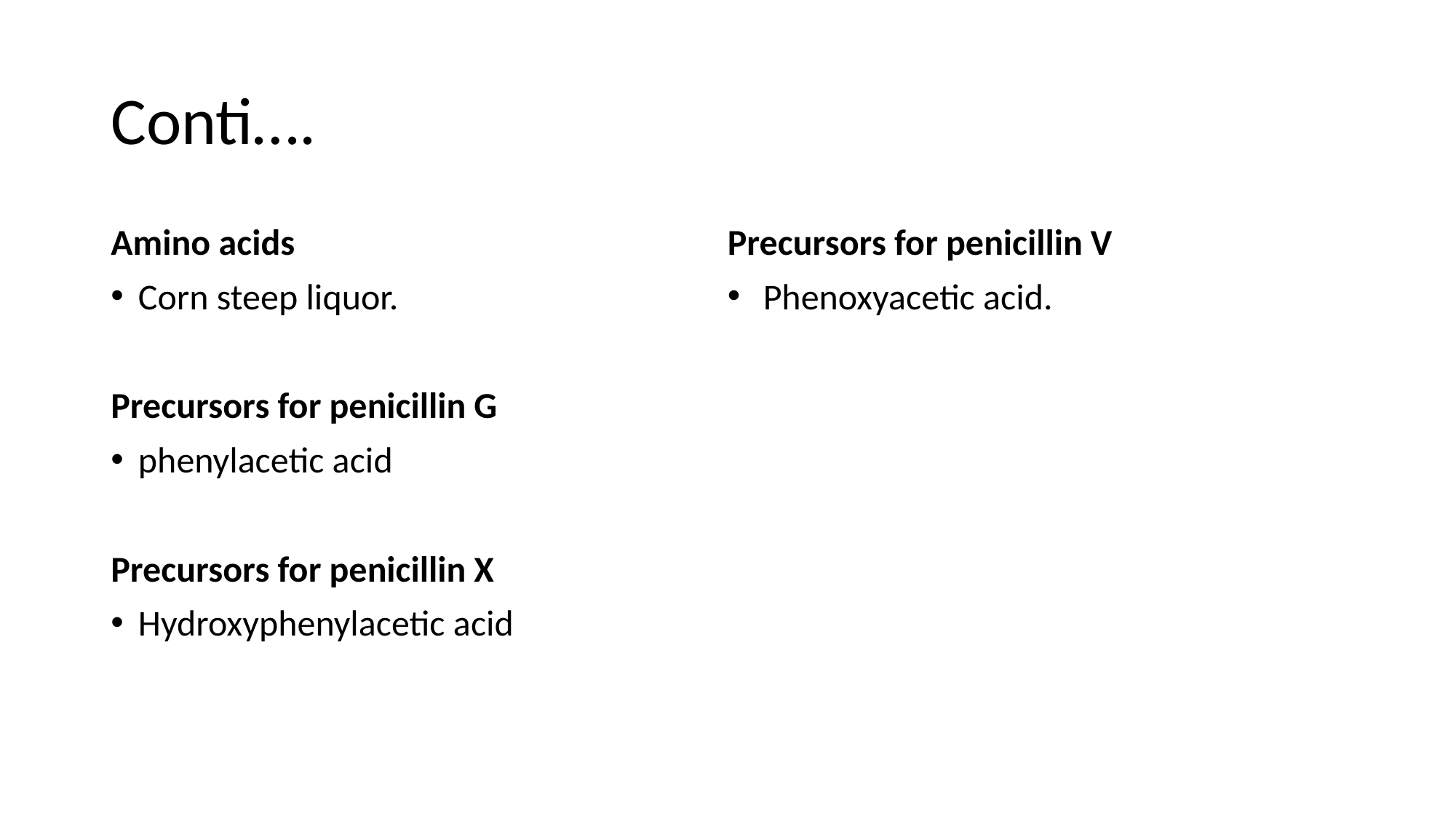

# Conti….
Amino acids
Corn steep liquor.

Precursors for penicillin G
phenylacetic acid

Precursors for penicillin X
Hydroxyphenylacetic acid

Precursors for penicillin V
 Phenoxyacetic acid.